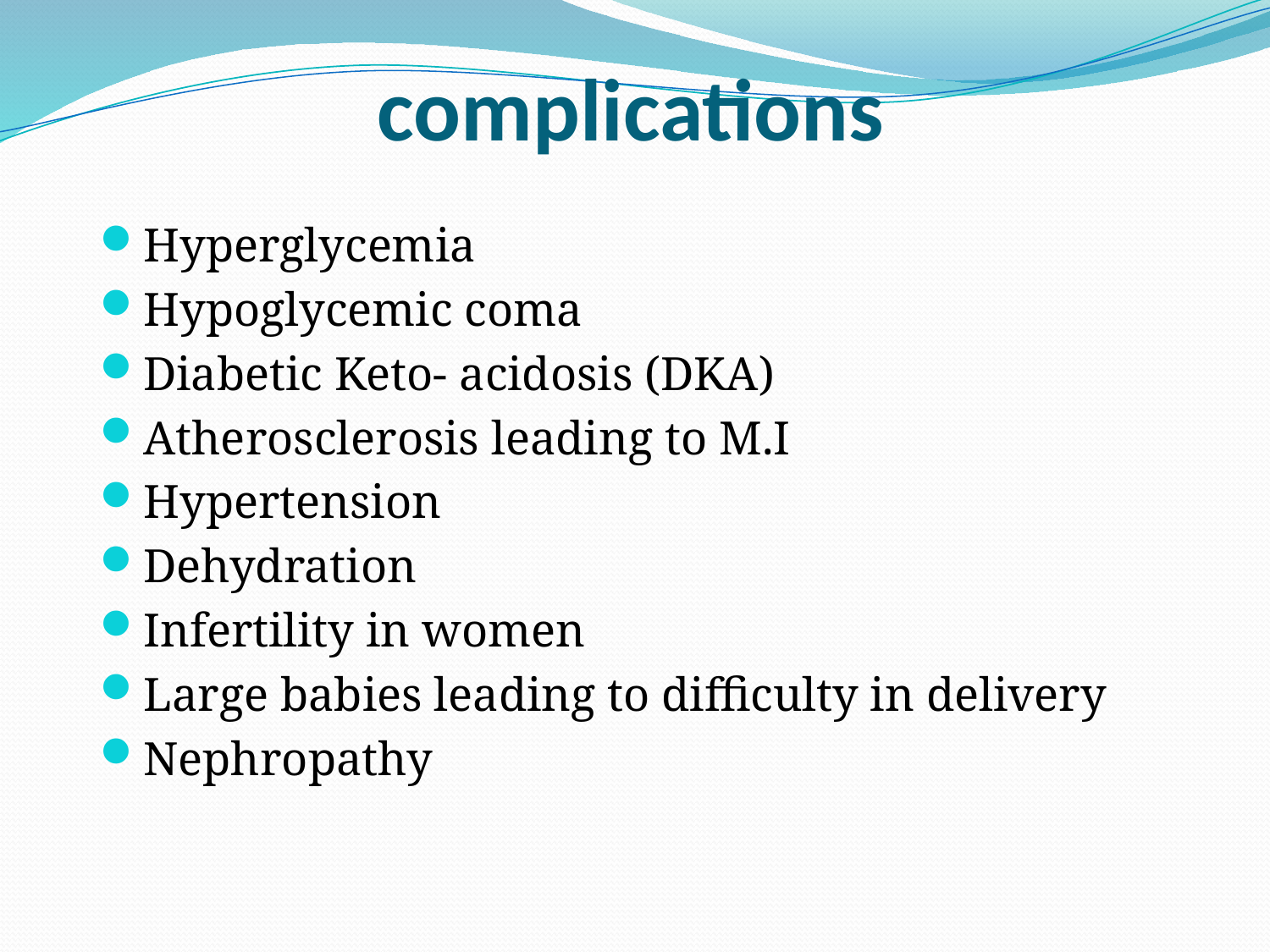

# complications
Hyperglycemia
Hypoglycemic coma
Diabetic Keto- acidosis (DKA)
Atherosclerosis leading to M.I
Hypertension
Dehydration
Infertility in women
Large babies leading to difficulty in delivery
Nephropathy